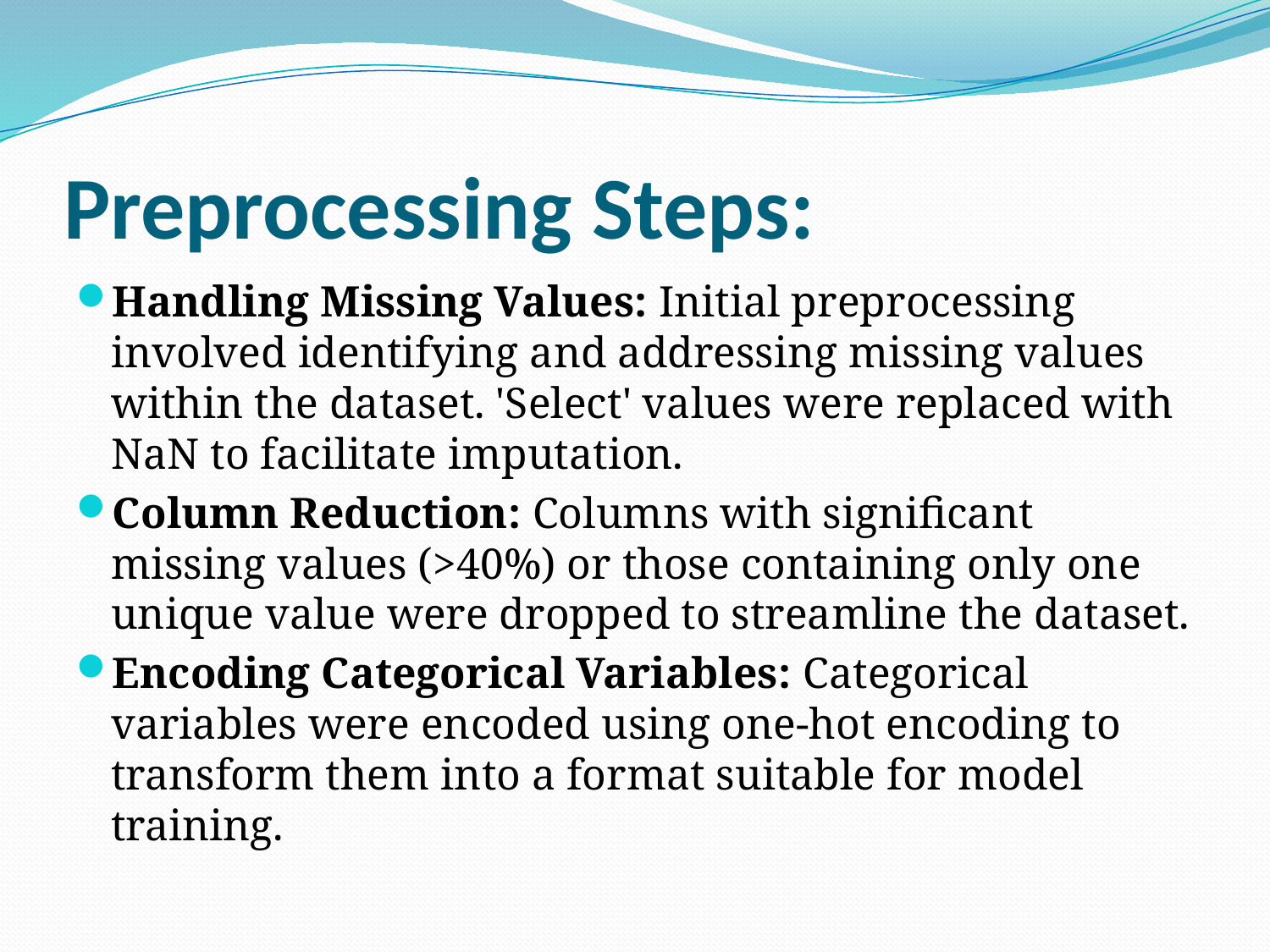

# Preprocessing Steps:
Handling Missing Values: Initial preprocessing involved identifying and addressing missing values within the dataset. 'Select' values were replaced with NaN to facilitate imputation.
Column Reduction: Columns with significant missing values (>40%) or those containing only one unique value were dropped to streamline the dataset.
Encoding Categorical Variables: Categorical variables were encoded using one-hot encoding to transform them into a format suitable for model training.